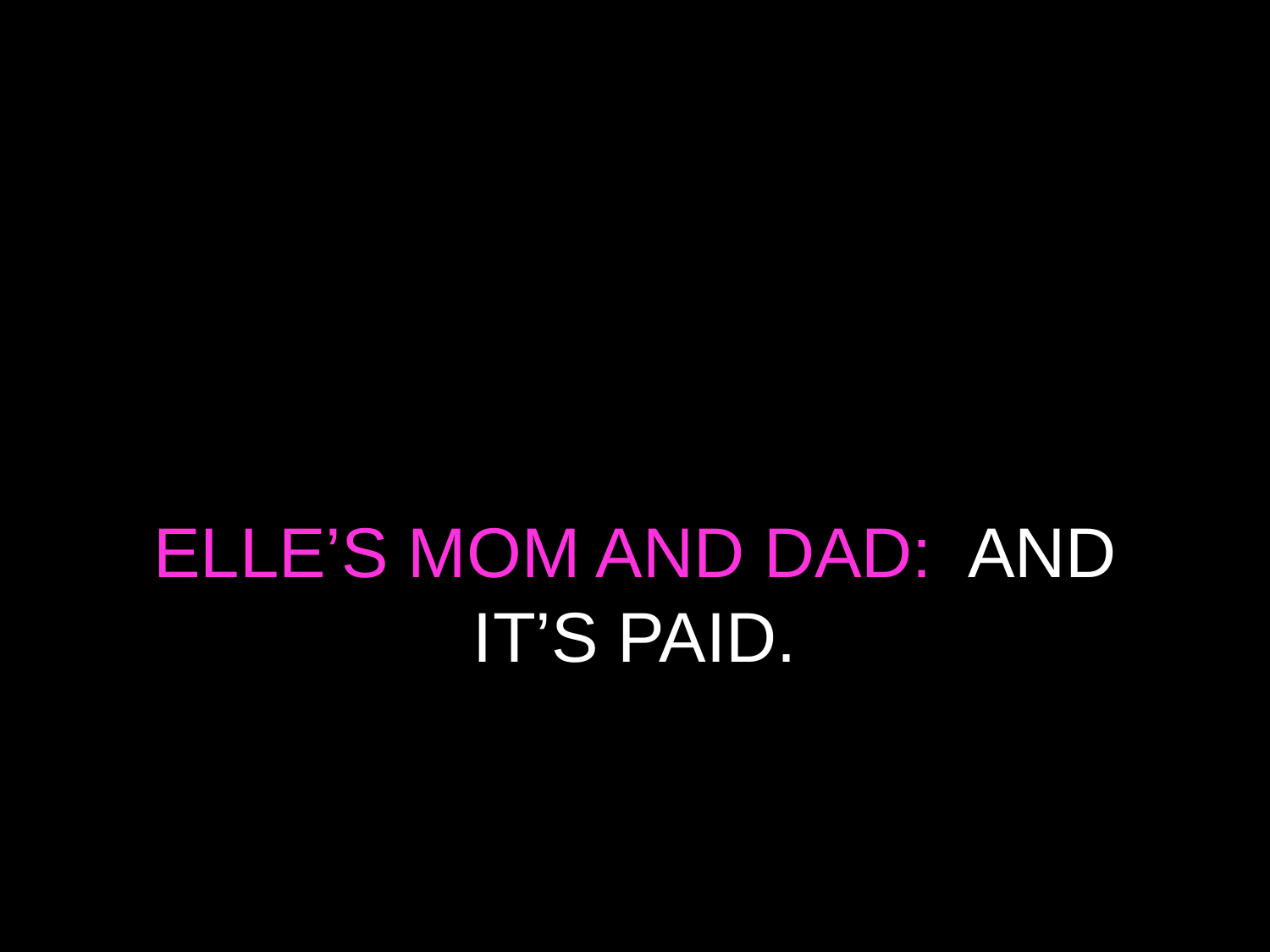

# ELLE’S MOM AND DAD:  AND IT’S PAID.